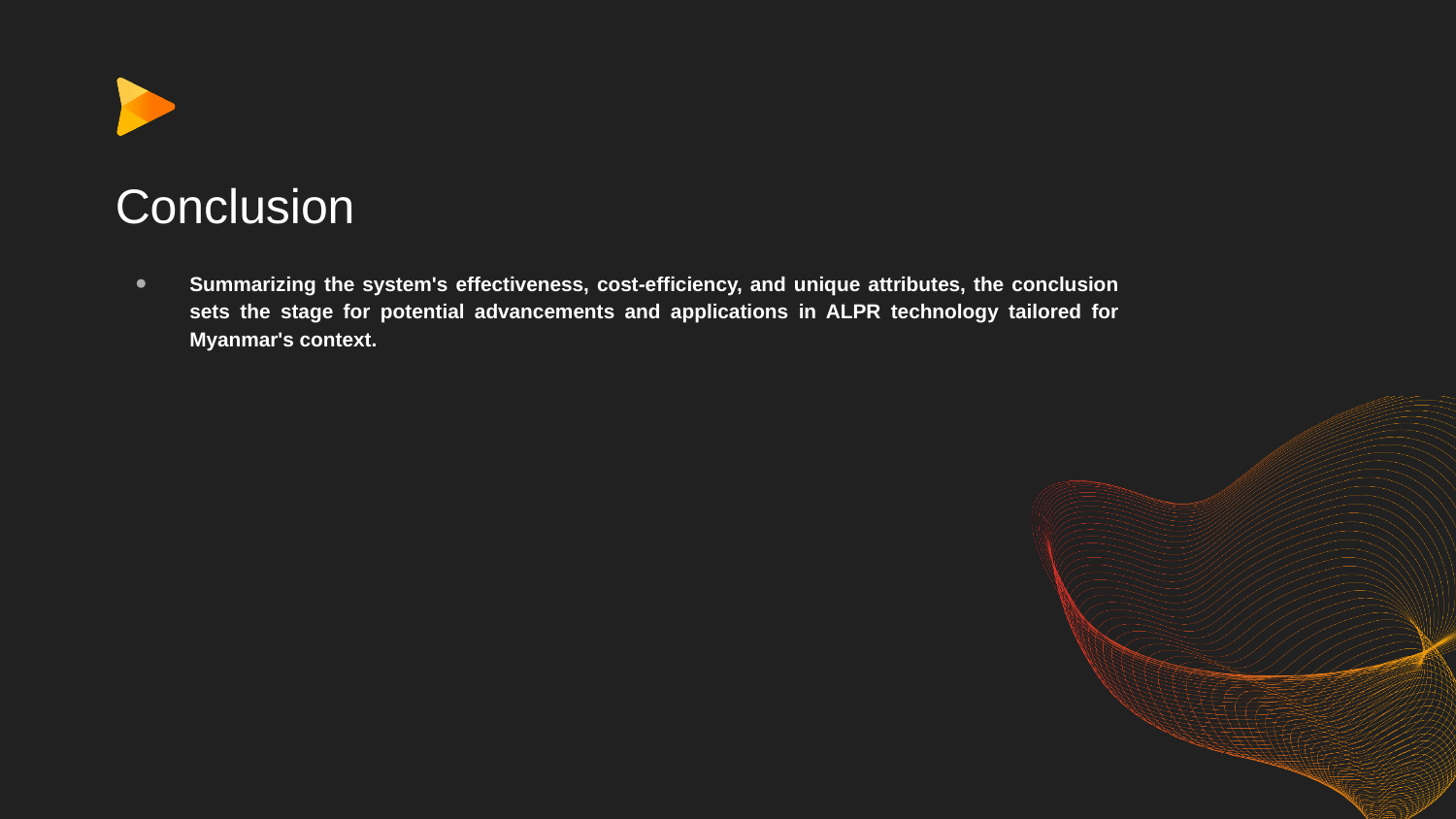

# Conclusion
Summarizing the system's effectiveness, cost-efficiency, and unique attributes, the conclusion sets the stage for potential advancements and applications in ALPR technology tailored for Myanmar's context.